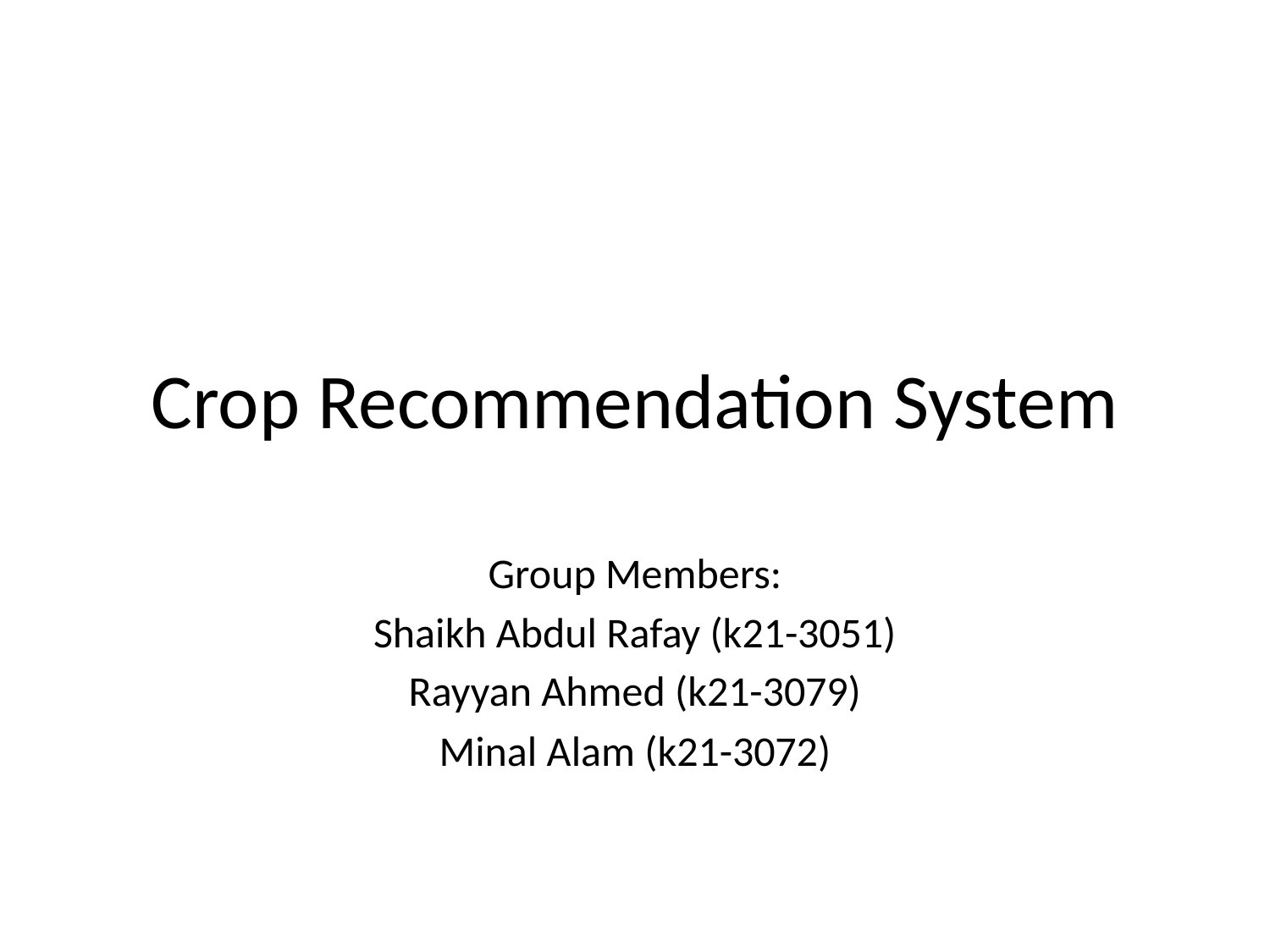

# Crop Recommendation System
Group Members:
Shaikh Abdul Rafay (k21-3051)
Rayyan Ahmed (k21-3079)
Minal Alam (k21-3072)